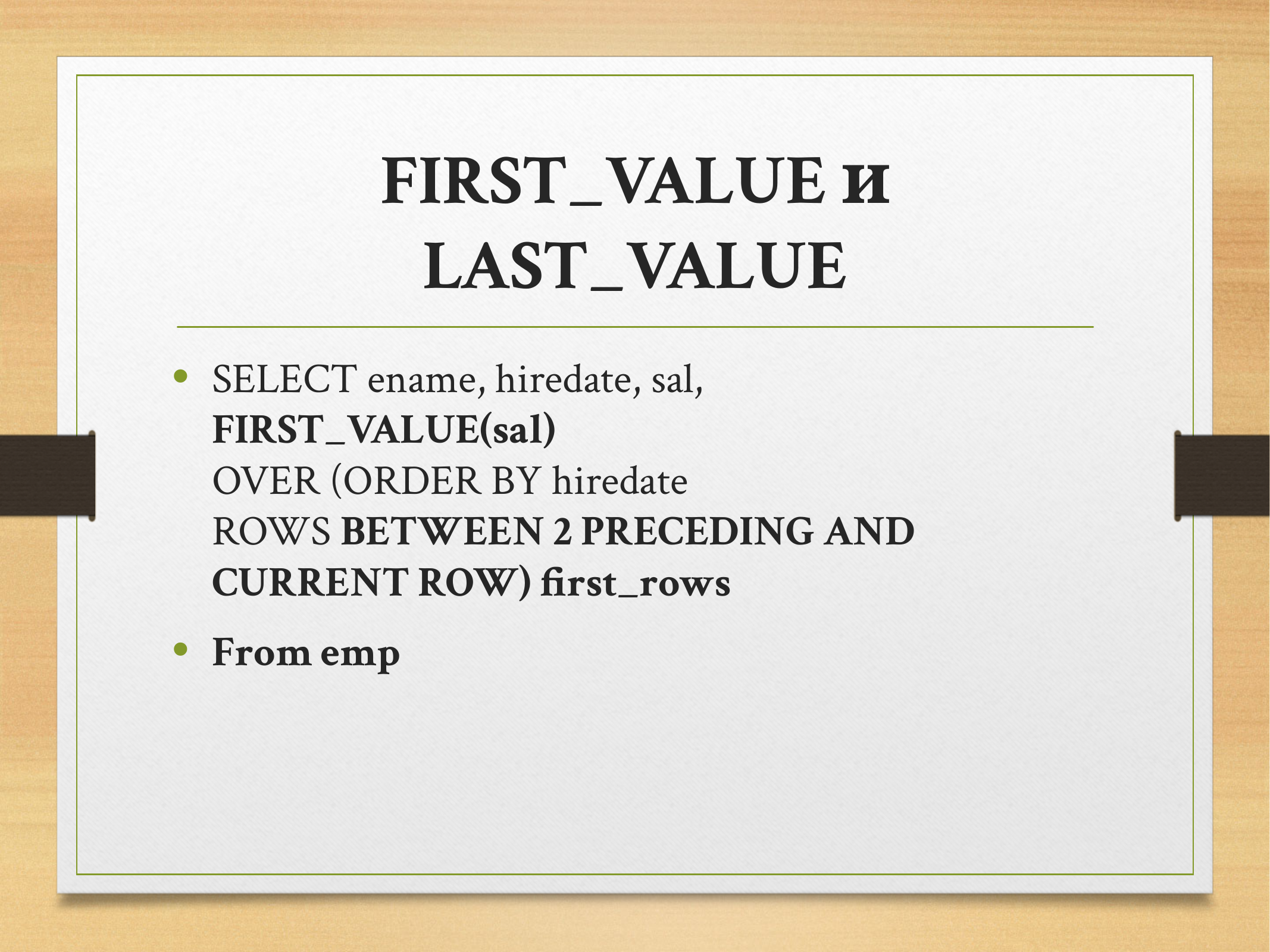

# FIRST_VALUE и LAST_VALUE
SELECT ename, hiredate, sal,
FIRST_VALUE(sal)
OVER (ORDER BY hiredate
ROWS BETWEEN 2 PRECEDING AND CURRENT ROW) first_rows
From emp